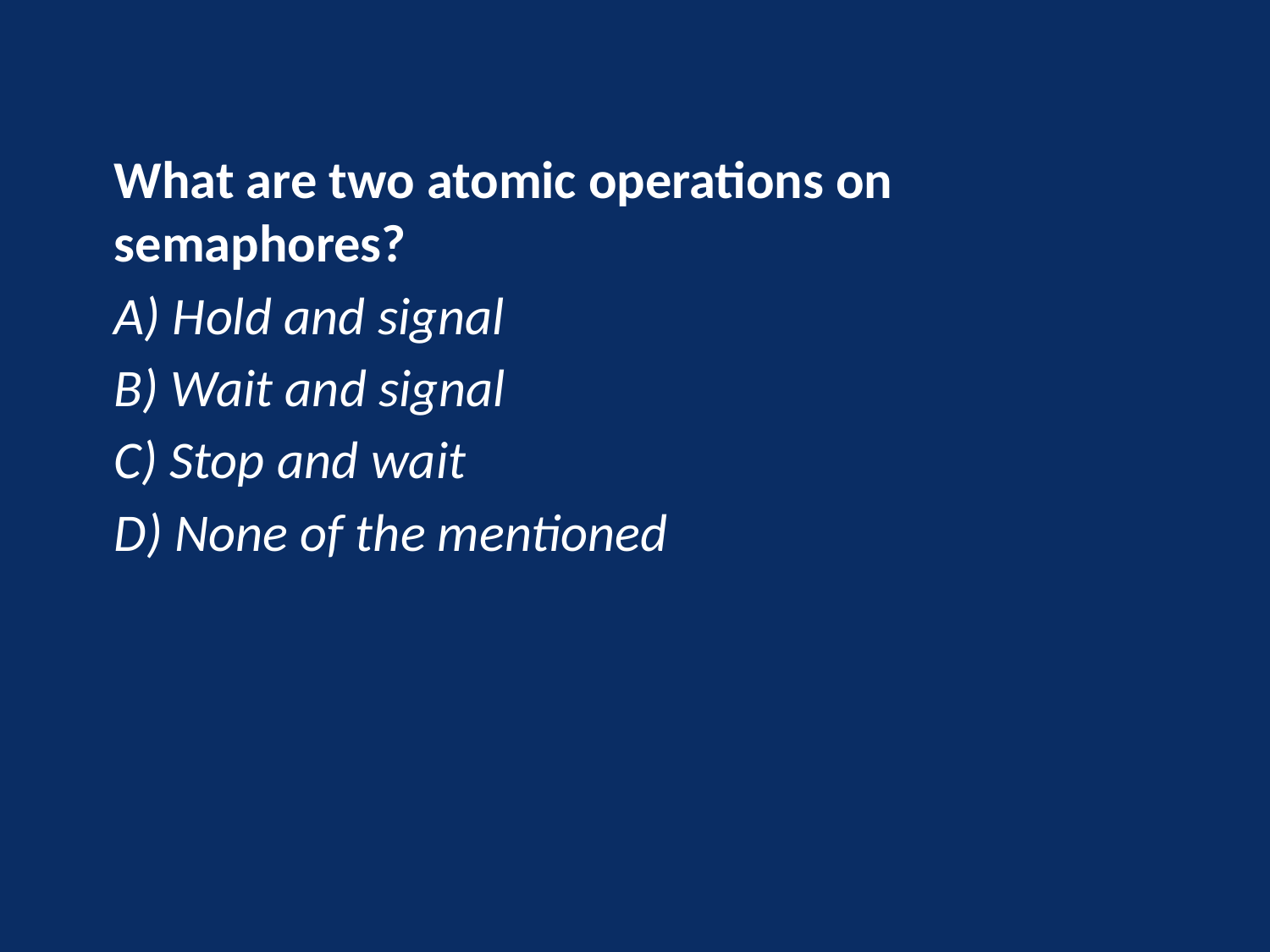

What are two atomic operations on semaphores?
A) Hold and signal
B) Wait and signal
C) Stop and wait
D) None of the mentioned